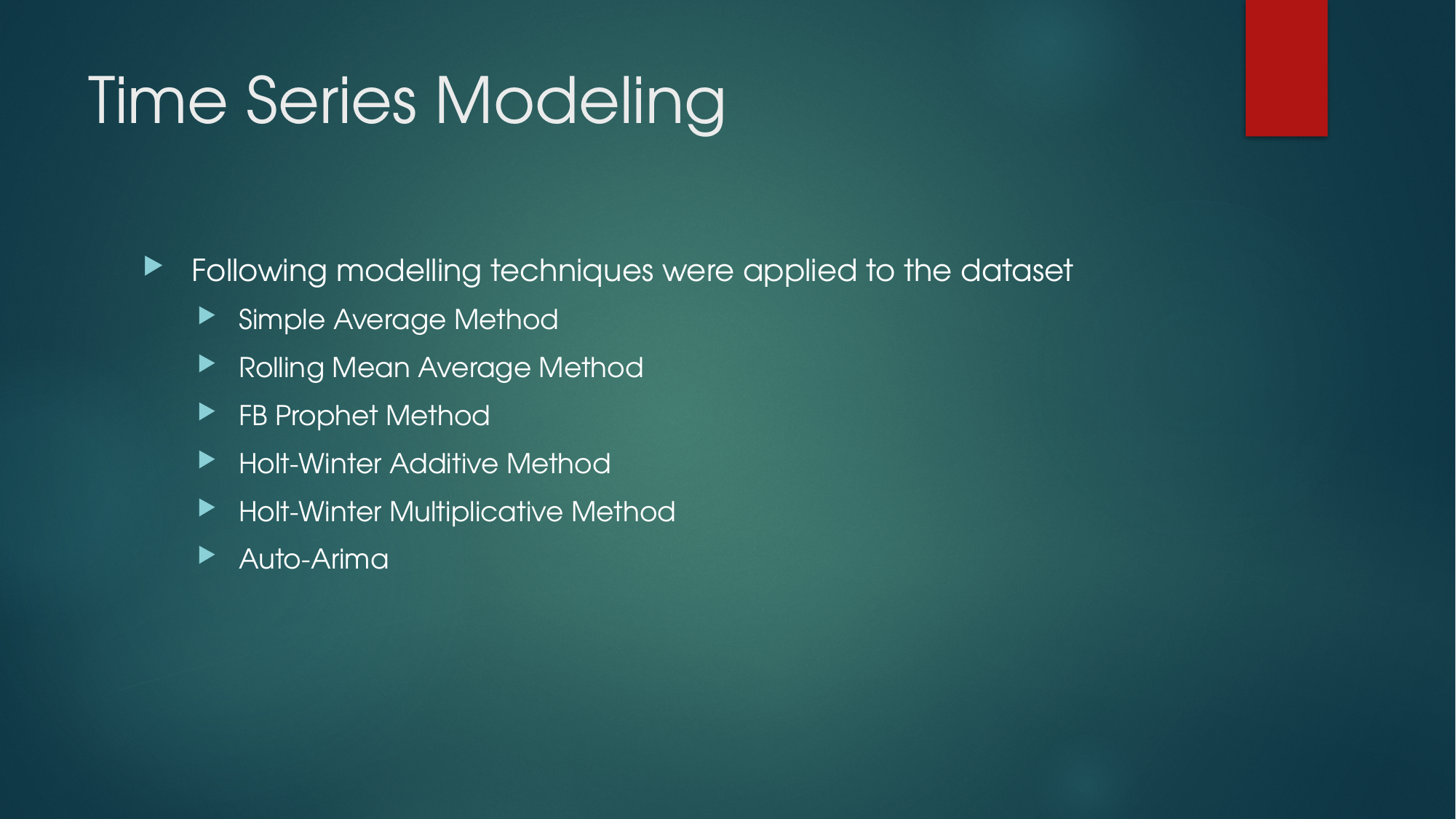

# Time Series Modeling
 Following modelling techniques were applied to the dataset
 Simple Average Method
 Rolling Mean Average Method
 FB Prophet Method
 Holt-Winter Additive Method
 Holt-Winter Multiplicative Method
 Auto-Arima